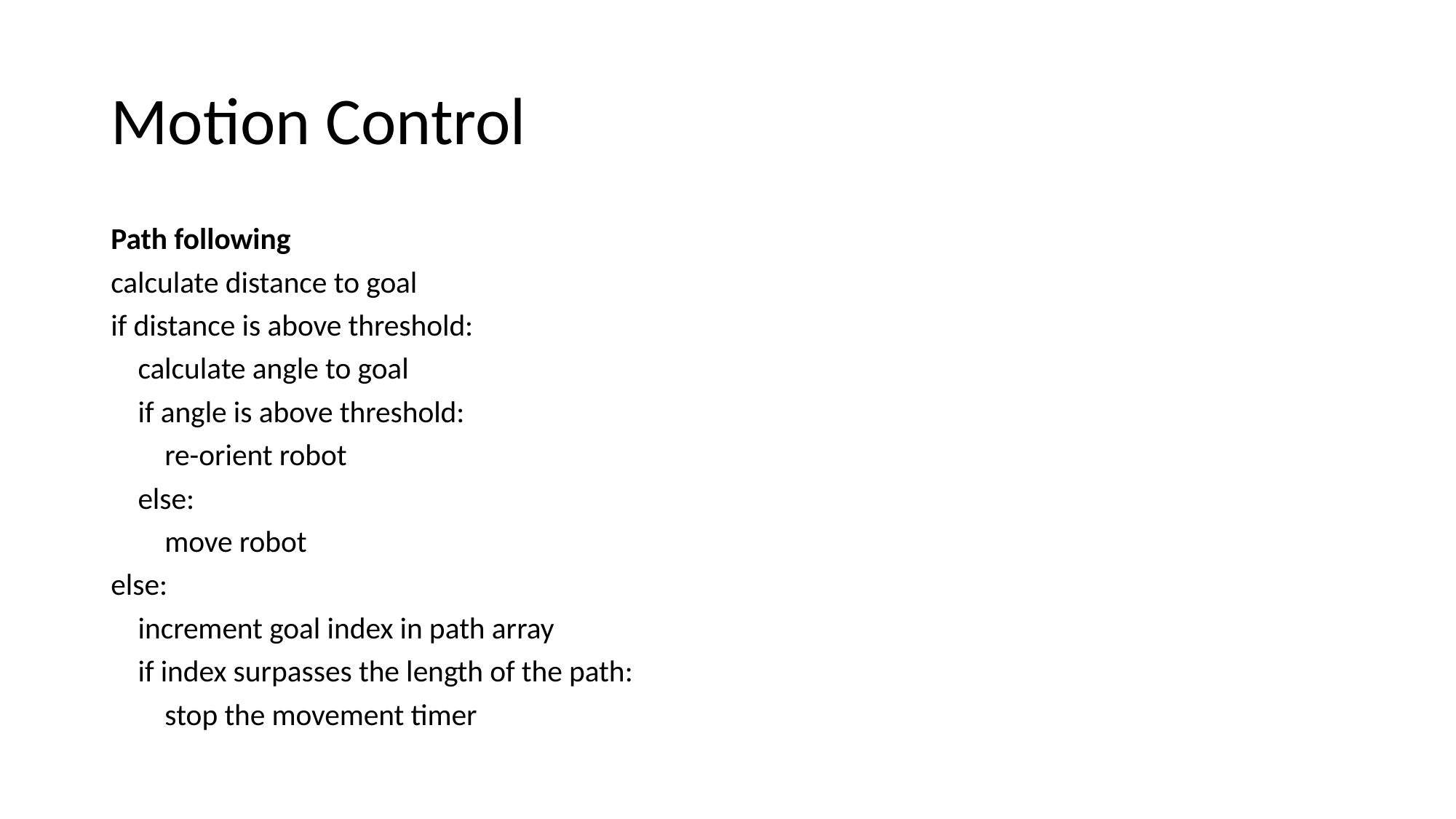

# Motion Control
Path following
calculate distance to goal
if distance is above threshold:
    calculate angle to goal
    if angle is above threshold:
        re-orient robot
    else:
        move robot
else:
    increment goal index in path array
    if index surpasses the length of the path:
        stop the movement timer